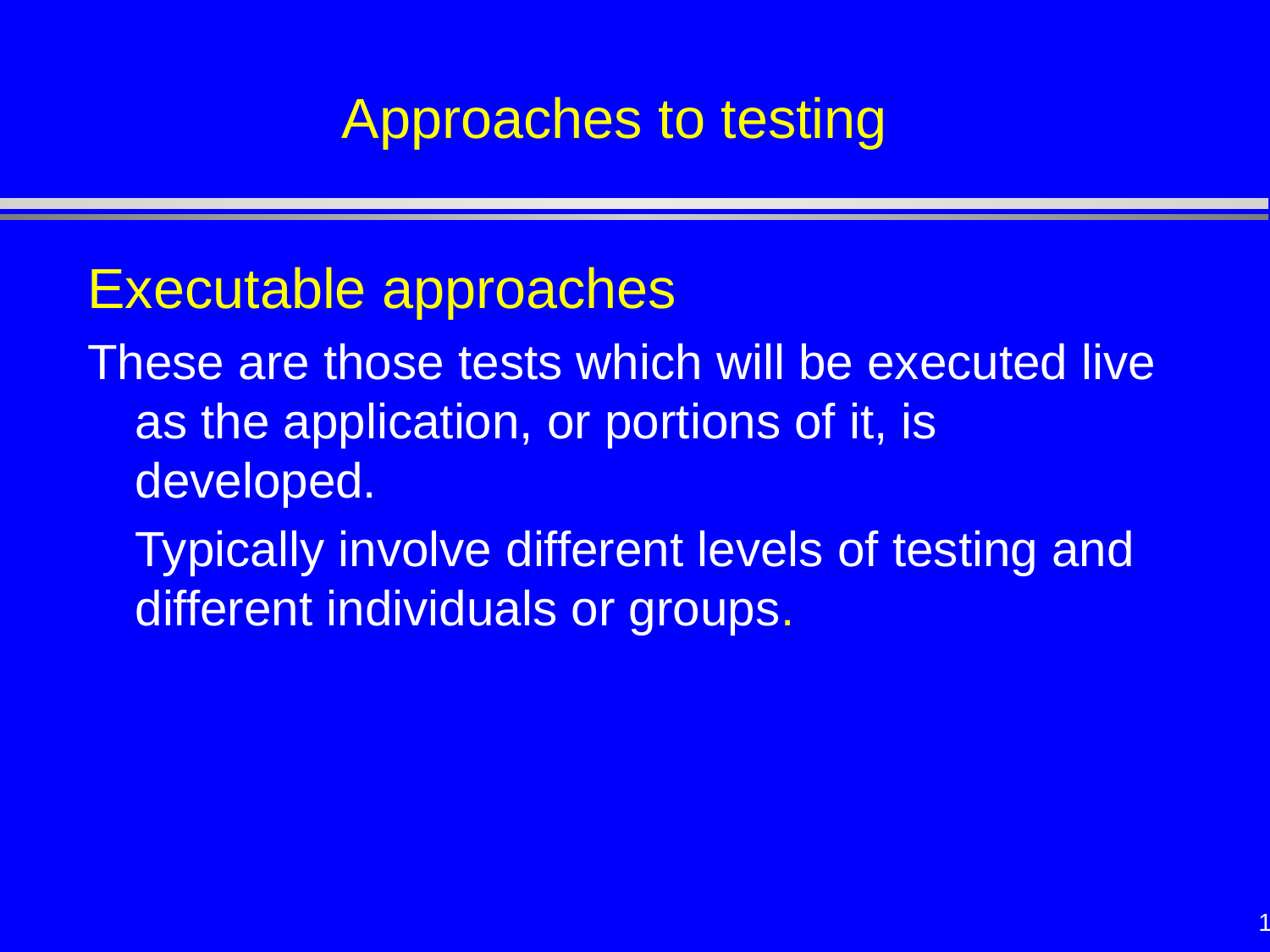

Approaches to testing
Executable approaches
These are those tests which will be executed live as the application, or portions of it, is developed.
	Typically involve different levels of testing and different individuals or groups.